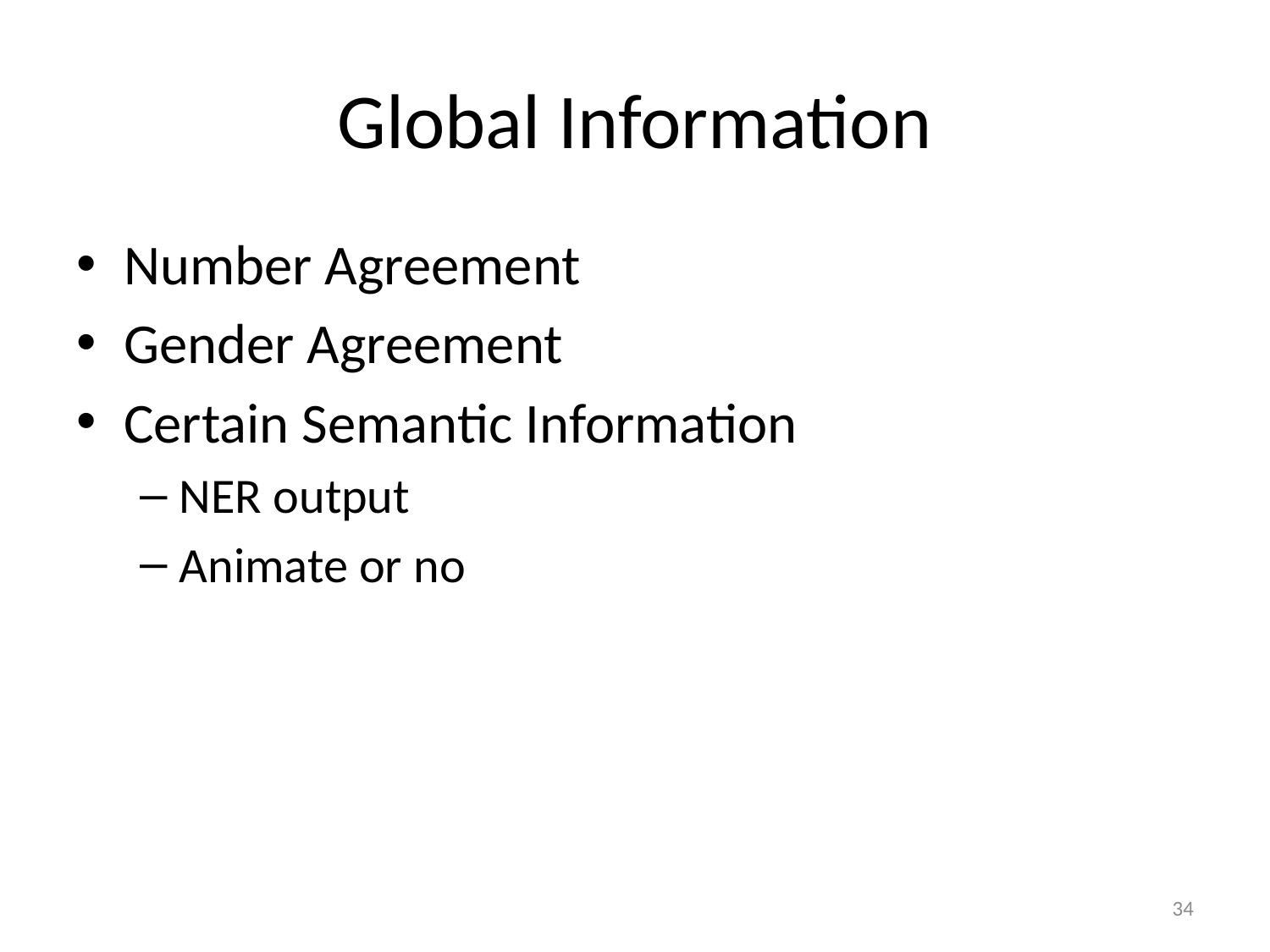

# Global Information
Number Agreement
Gender Agreement
Certain Semantic Information
NER output
Animate or no
34